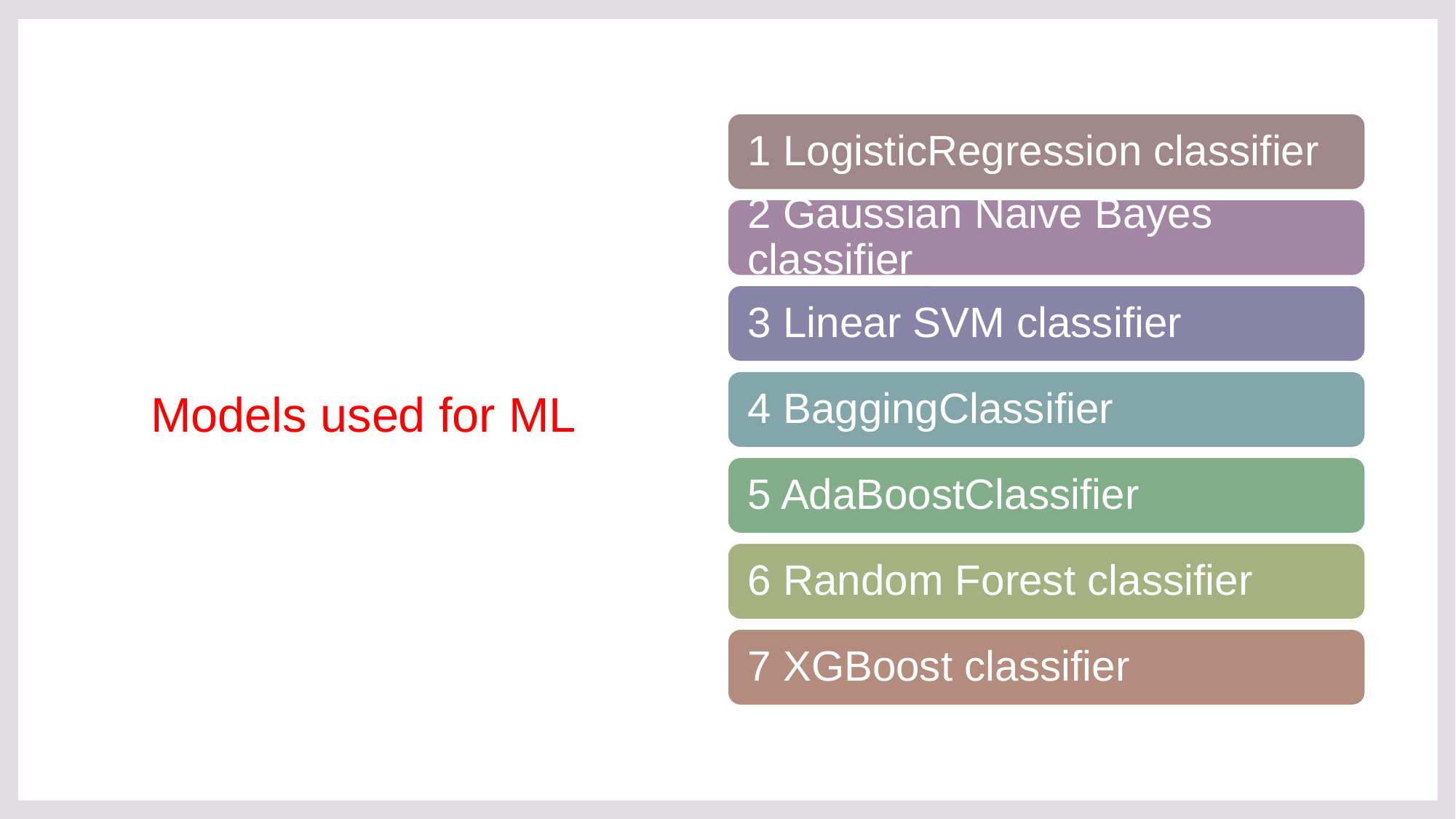

1 LogisticRegression classifier
2 Gaussian Naive Bayes classifier
3 Linear SVM classifier
4 BaggingClassifier
5 AdaBoostClassifier
6 Random Forest classifier
7 XGBoost classifier
# Models used for ML